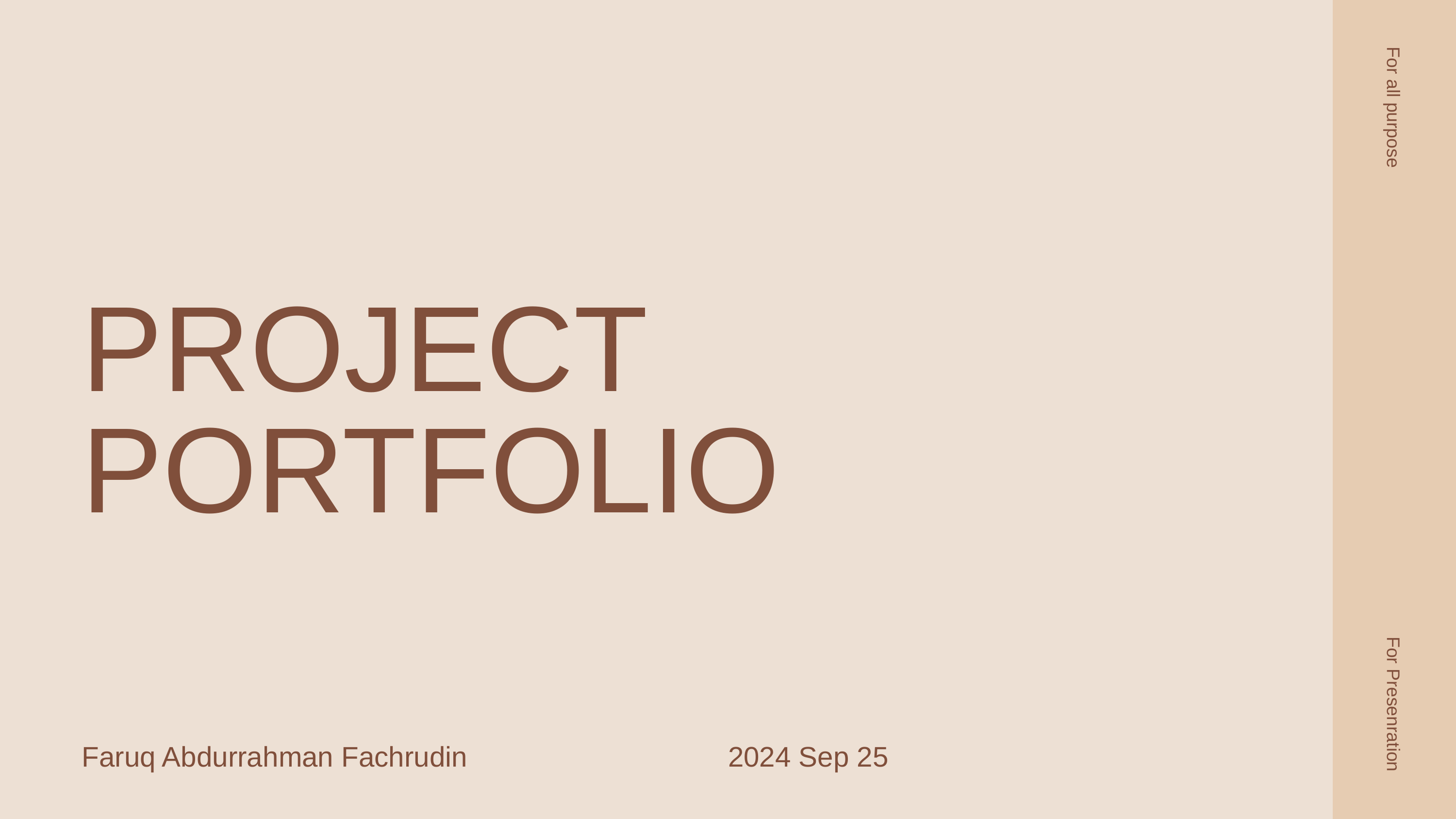

For all purpose
PROJECT PORTFOLIO
For Presenration
Faruq Abdurrahman Fachrudin
2024 Sep 25